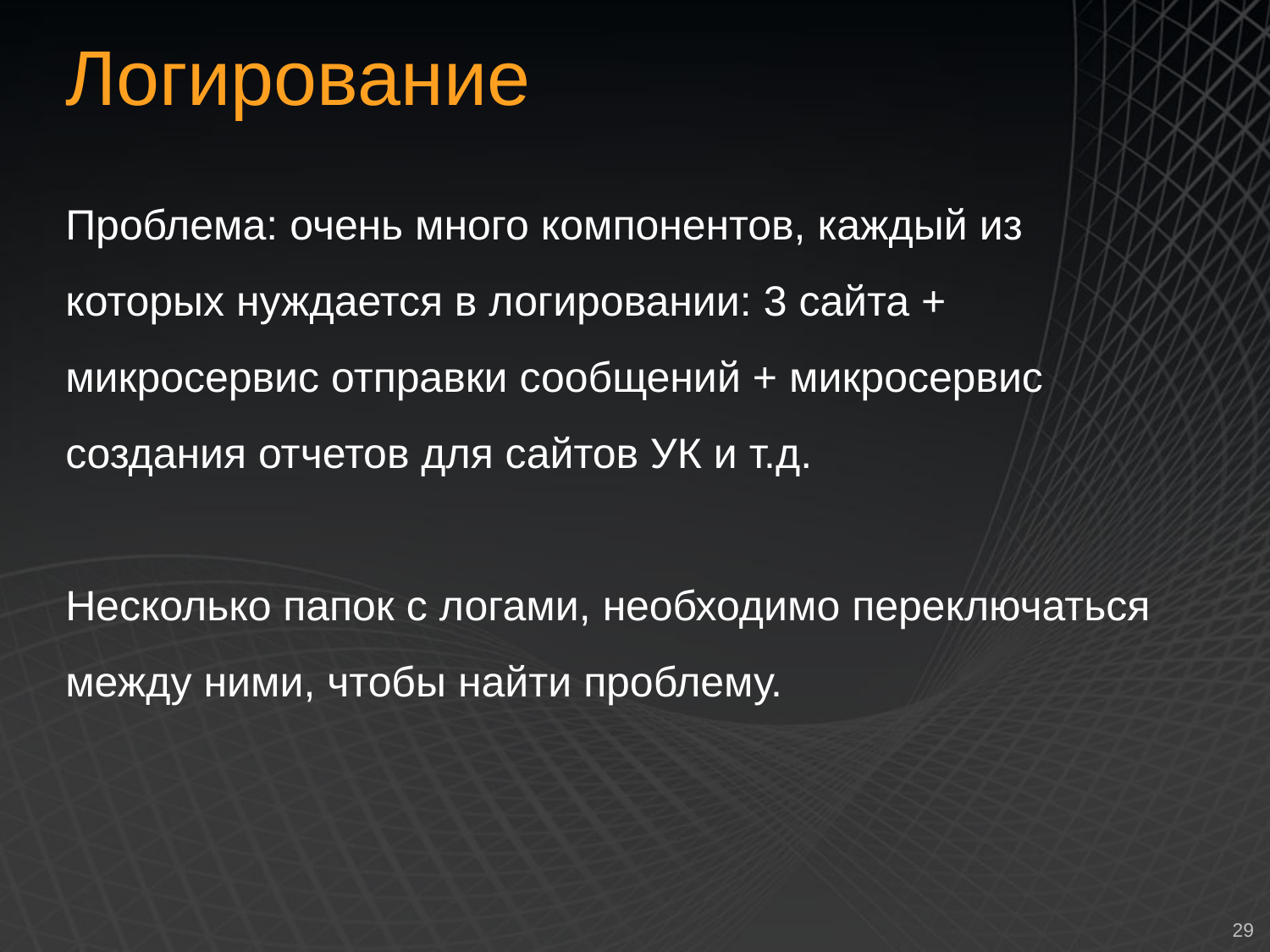

Логирование
Проблема: очень много компонентов, каждый из которых нуждается в логировании: 3 сайта + микросервис отправки сообщений + микросервис создания отчетов для сайтов УК и т.д.

Несколько папок с логами, необходимо переключаться между ними, чтобы найти проблему.